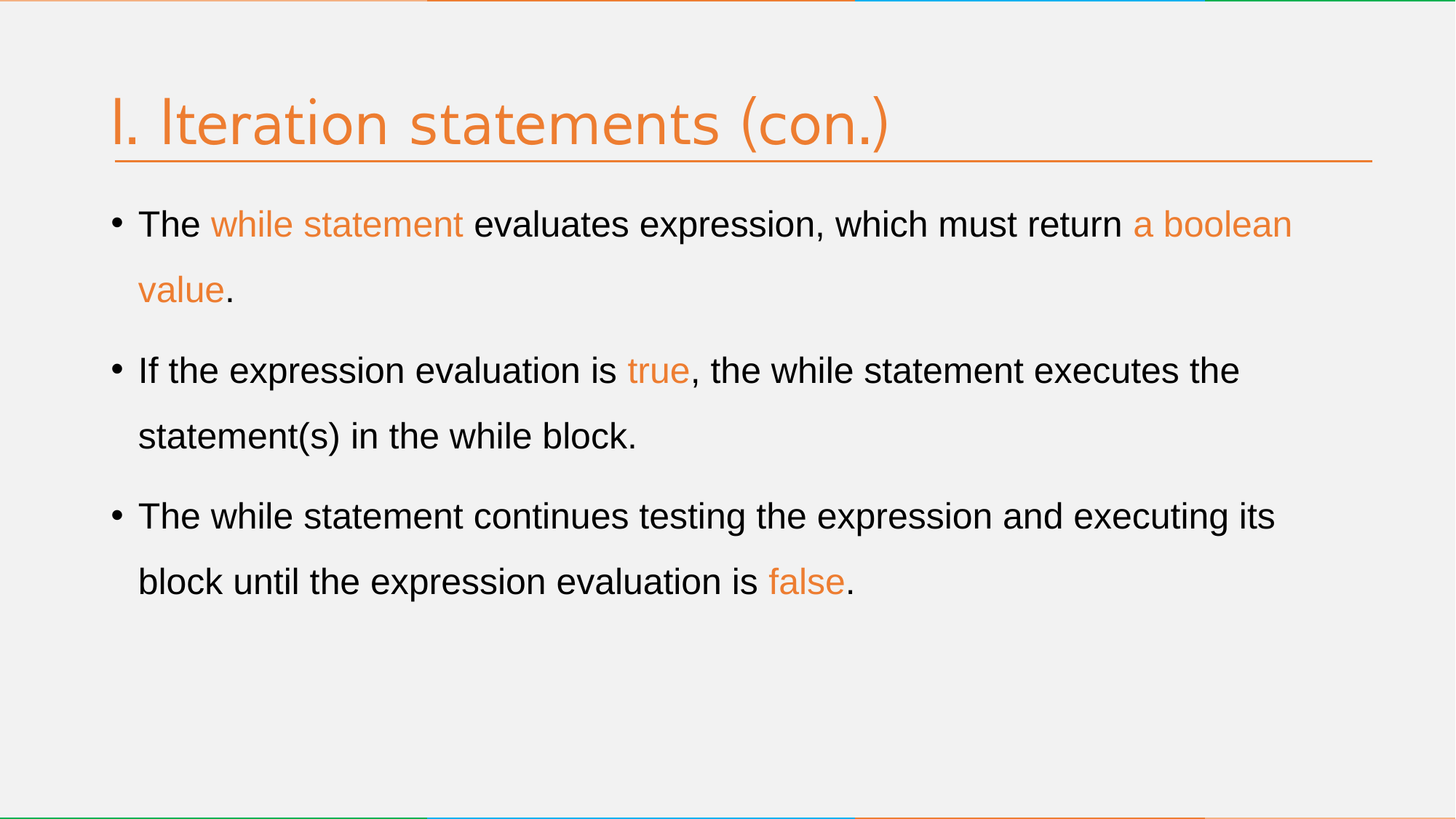

# I. Iteration statements (con.)
The while statement evaluates expression, which must return a boolean value.
If the expression evaluation is true, the while statement executes the statement(s) in the while block.
The while statement continues testing the expression and executing its block until the expression evaluation is false.